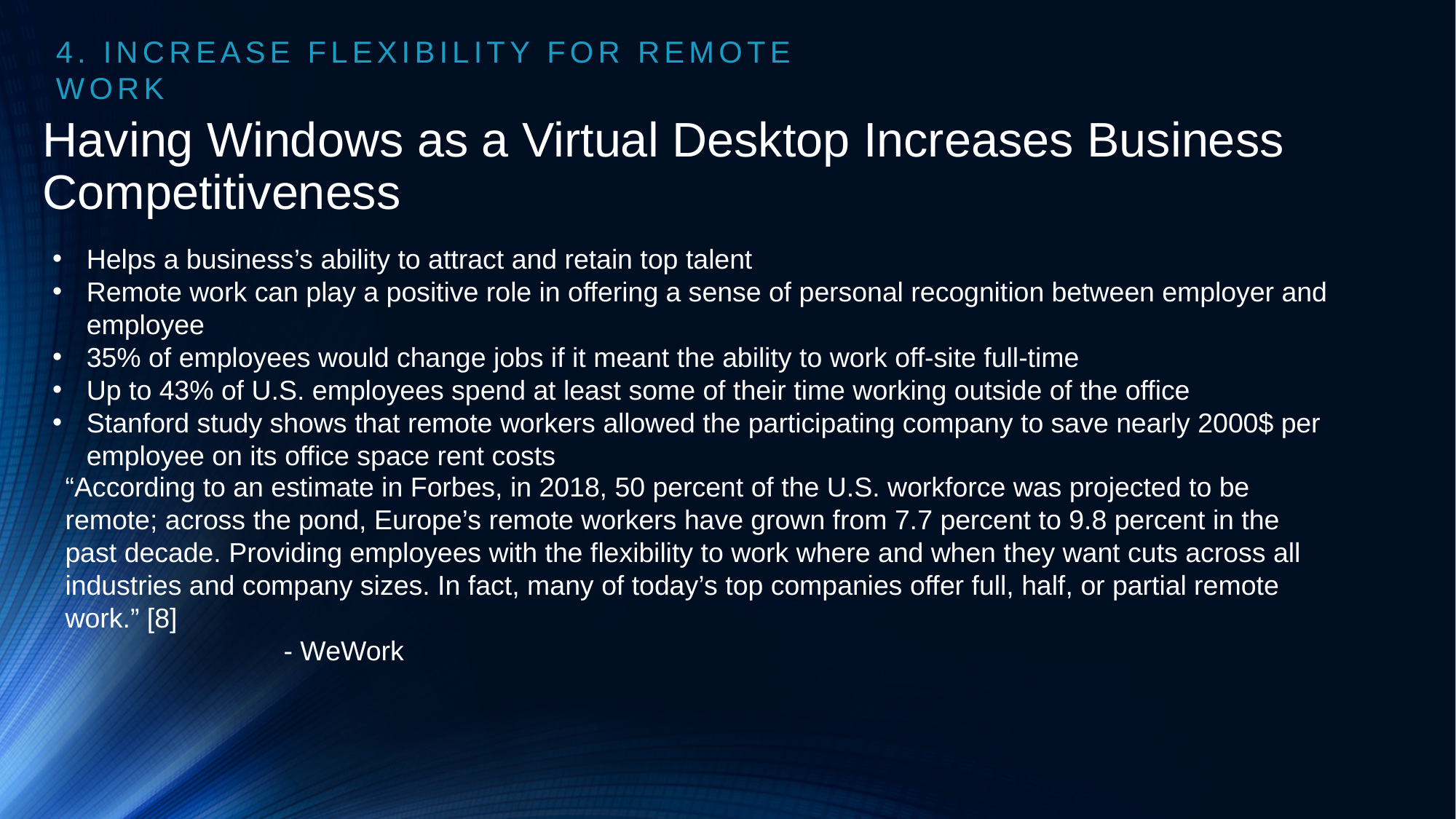

4. INCREASE FLEXIBILITY FOR REMOTE WORK
Having Windows as a Virtual Desktop Increases Business Competitiveness
Helps a business’s ability to attract and retain top talent
Remote work can play a positive role in offering a sense of personal recognition between employer and employee
35% of employees would change jobs if it meant the ability to work off-site full-time
Up to 43% of U.S. employees spend at least some of their time working outside of the office
Stanford study shows that remote workers allowed the participating company to save nearly 2000$ per employee on its office space rent costs
“According to an estimate in Forbes, in 2018, 50 percent of the U.S. workforce was projected to be remote; across the pond, Europe’s remote workers have grown from 7.7 percent to 9.8 percent in the past decade. Providing employees with the flexibility to work where and when they want cuts across all industries and company sizes. In fact, many of today’s top companies offer full, half, or partial remote work.” [8]
		- WeWork